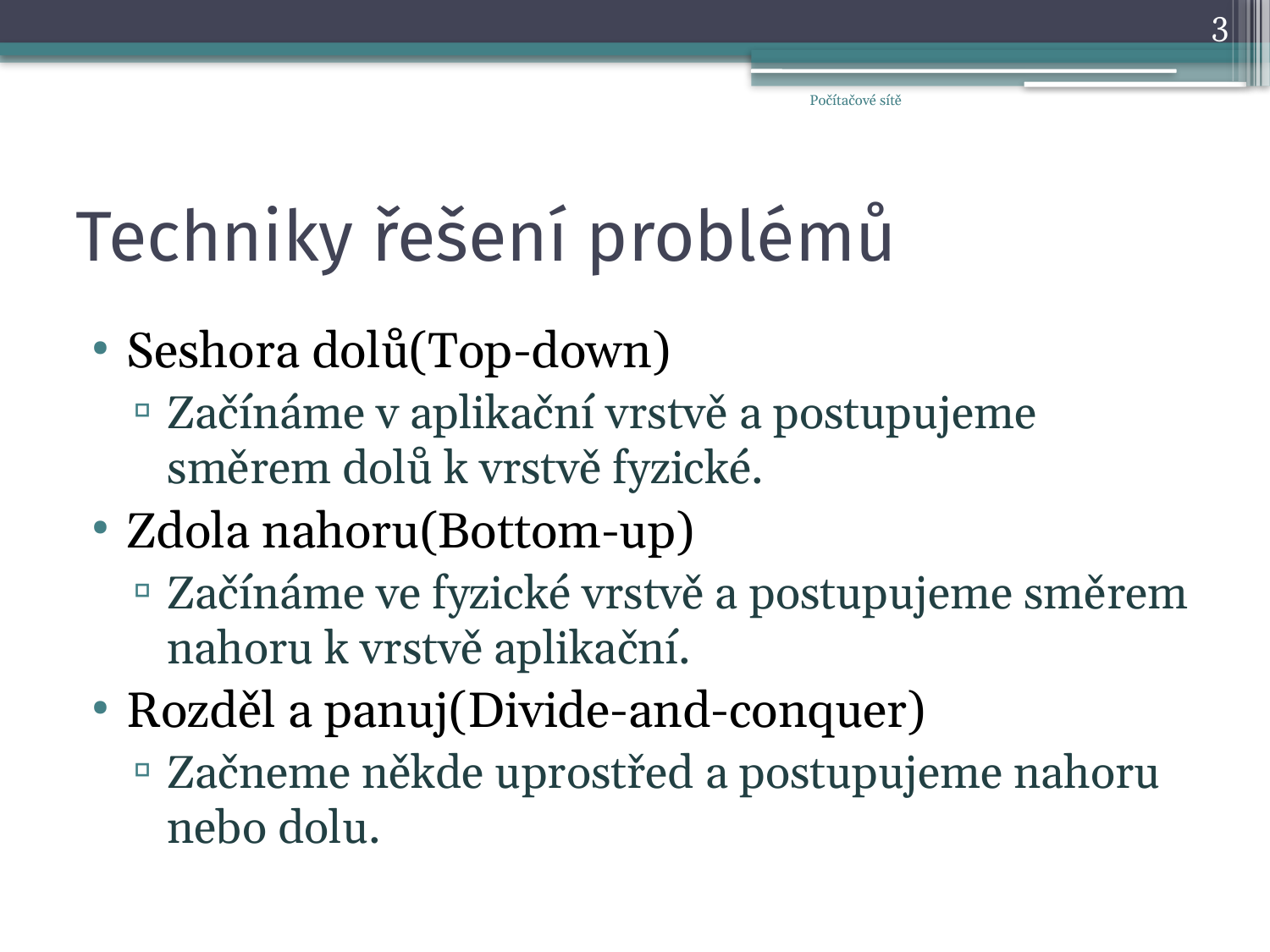

3
Počítačové sítě
# Techniky řešení problémů
Seshora dolů(Top-down)
Začínáme v aplikační vrstvě a postupujeme směrem dolů k vrstvě fyzické.
Zdola nahoru(Bottom-up)
Začínáme ve fyzické vrstvě a postupujeme směrem nahoru k vrstvě aplikační.
Rozděl a panuj(Divide-and-conquer)
Začneme někde uprostřed a postupujeme nahoru nebo dolu.